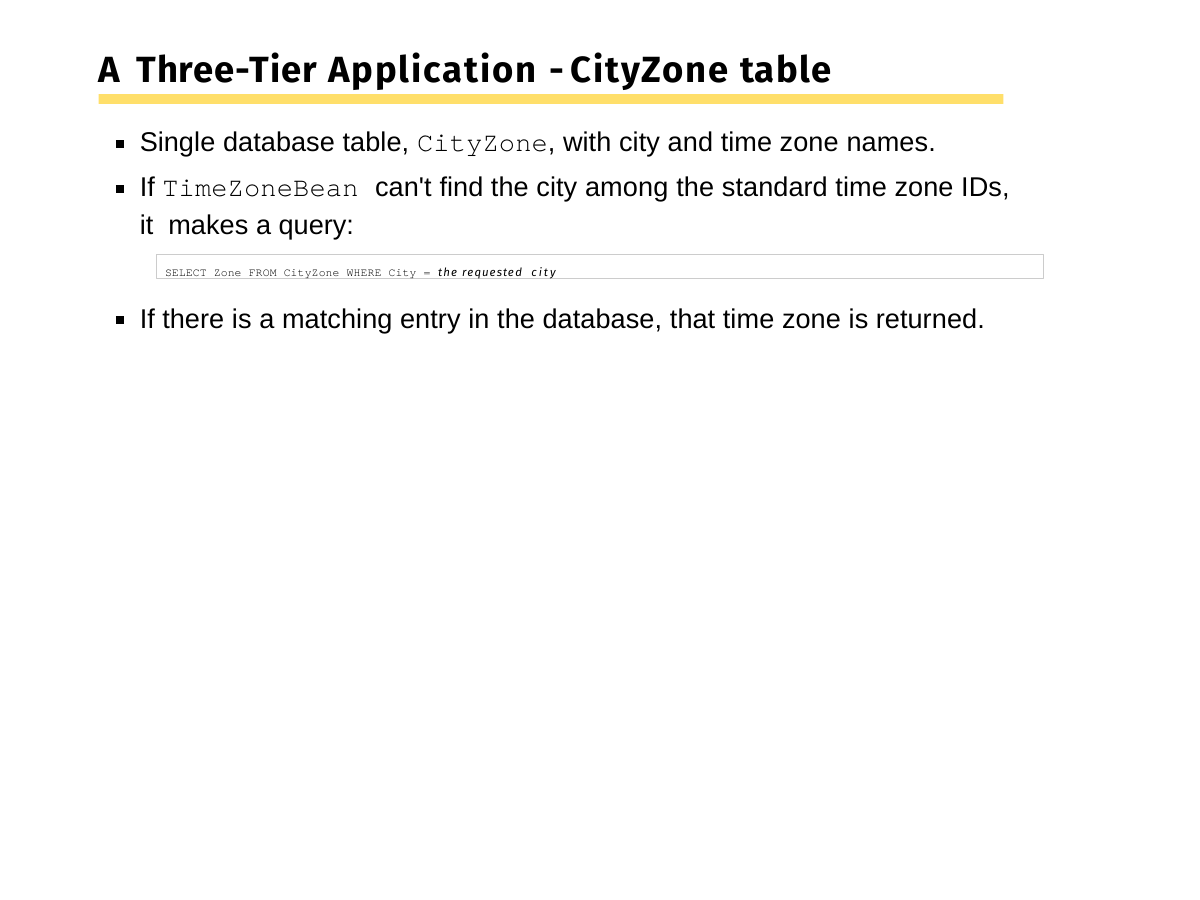

# A Three-Tier Application - CityZone table
Single database table, CityZone, with city and time zone names.
If TimeZoneBean can't find the city among the standard time zone IDs, it  makes a query:

SELECT Zone FROM CityZone WHERE City = the requested city
If there is a matching entry in the database, that time zone is returned.